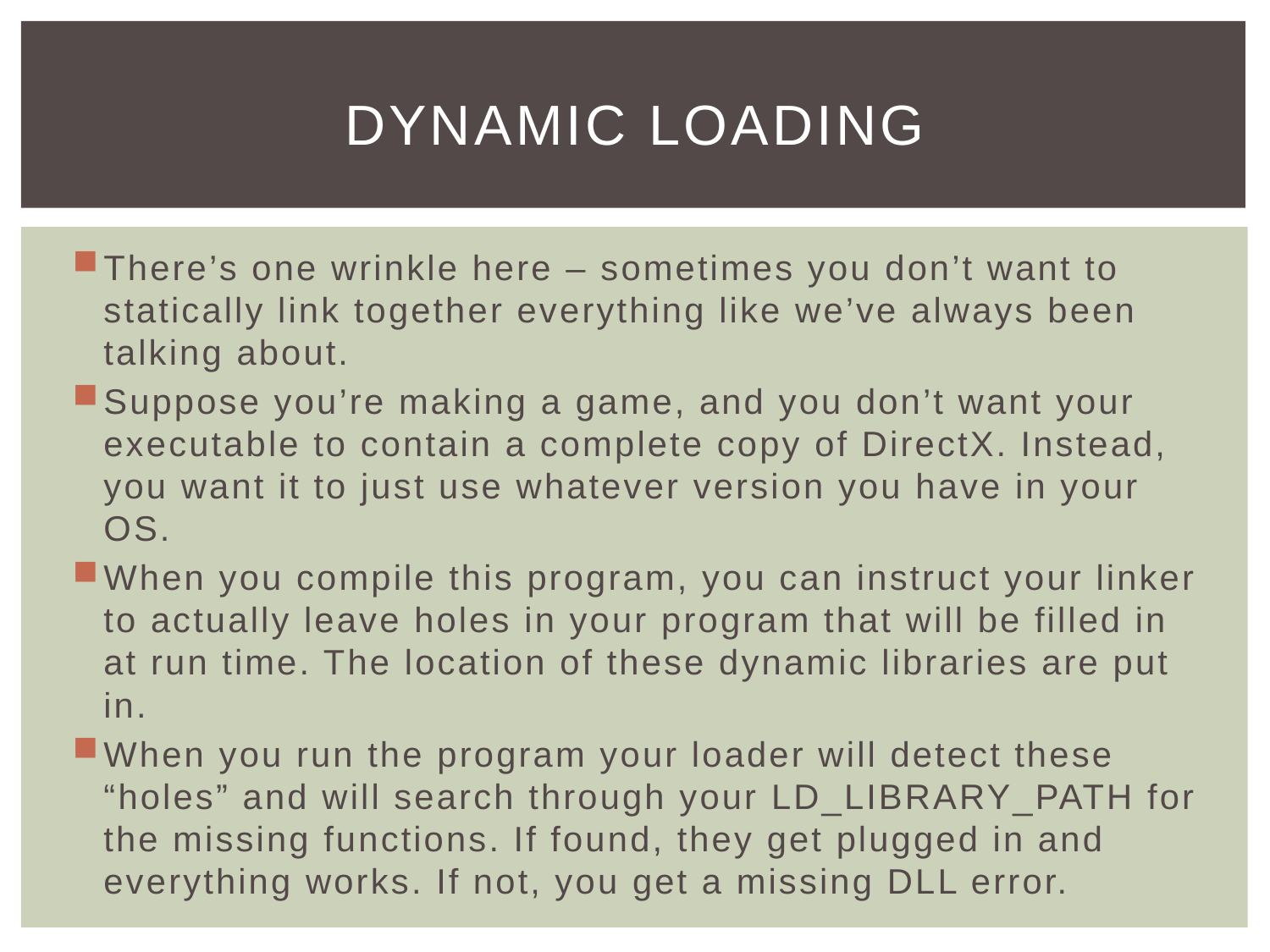

# Dynamic Loading
There’s one wrinkle here – sometimes you don’t want to statically link together everything like we’ve always been talking about.
Suppose you’re making a game, and you don’t want your executable to contain a complete copy of DirectX. Instead, you want it to just use whatever version you have in your OS.
When you compile this program, you can instruct your linker to actually leave holes in your program that will be filled in at run time. The location of these dynamic libraries are put in.
When you run the program your loader will detect these “holes” and will search through your LD_LIBRARY_PATH for the missing functions. If found, they get plugged in and everything works. If not, you get a missing DLL error.